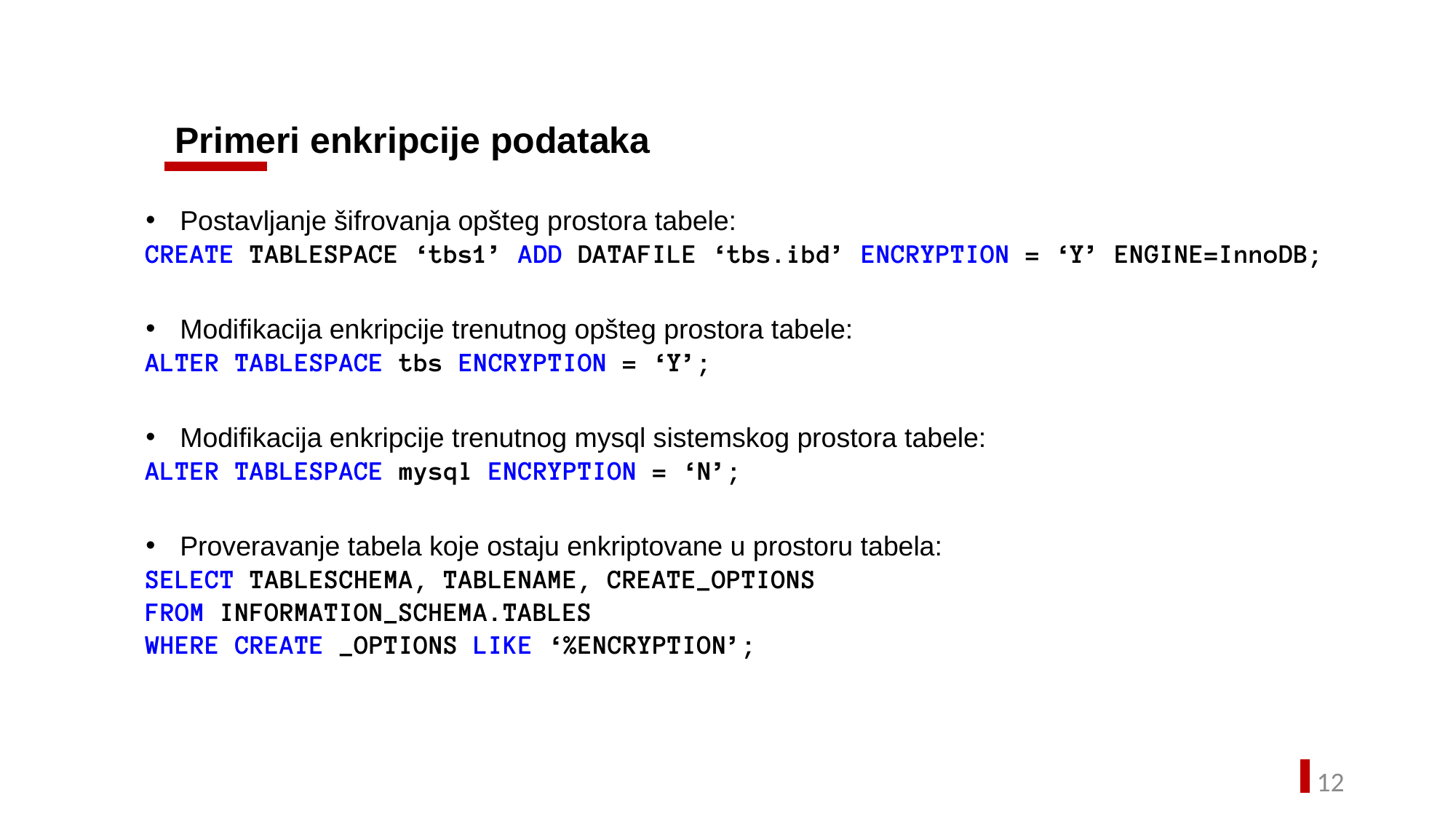

Primeri enkripcije podataka
Postavljanje šifrovanja opšteg prostora tabele:
CREATE TABLESPACE ‘tbs1’ ADD DATAFILE ‘tbs.ibd’ ENCRYPTION = ‘Y’ ENGINE=InnoDB;
Modifikacija enkripcije trenutnog opšteg prostora tabele:
ALTER TABLESPACE tbs ENCRYPTION = ‘Y’;
Modifikacija enkripcije trenutnog mysql sistemskog prostora tabele:
ALTER TABLESPACE mysql ENCRYPTION = ‘N’;
Proveravanje tabela koje ostaju enkriptovane u prostoru tabela:
SELECT TABLESCHEMA, TABLENAME, CREATE_OPTIONS
FROM INFORMATION_SCHEMA.TABLES
WHERE CREATE _OPTIONS LIKE ‘%ENCRYPTION’;
12